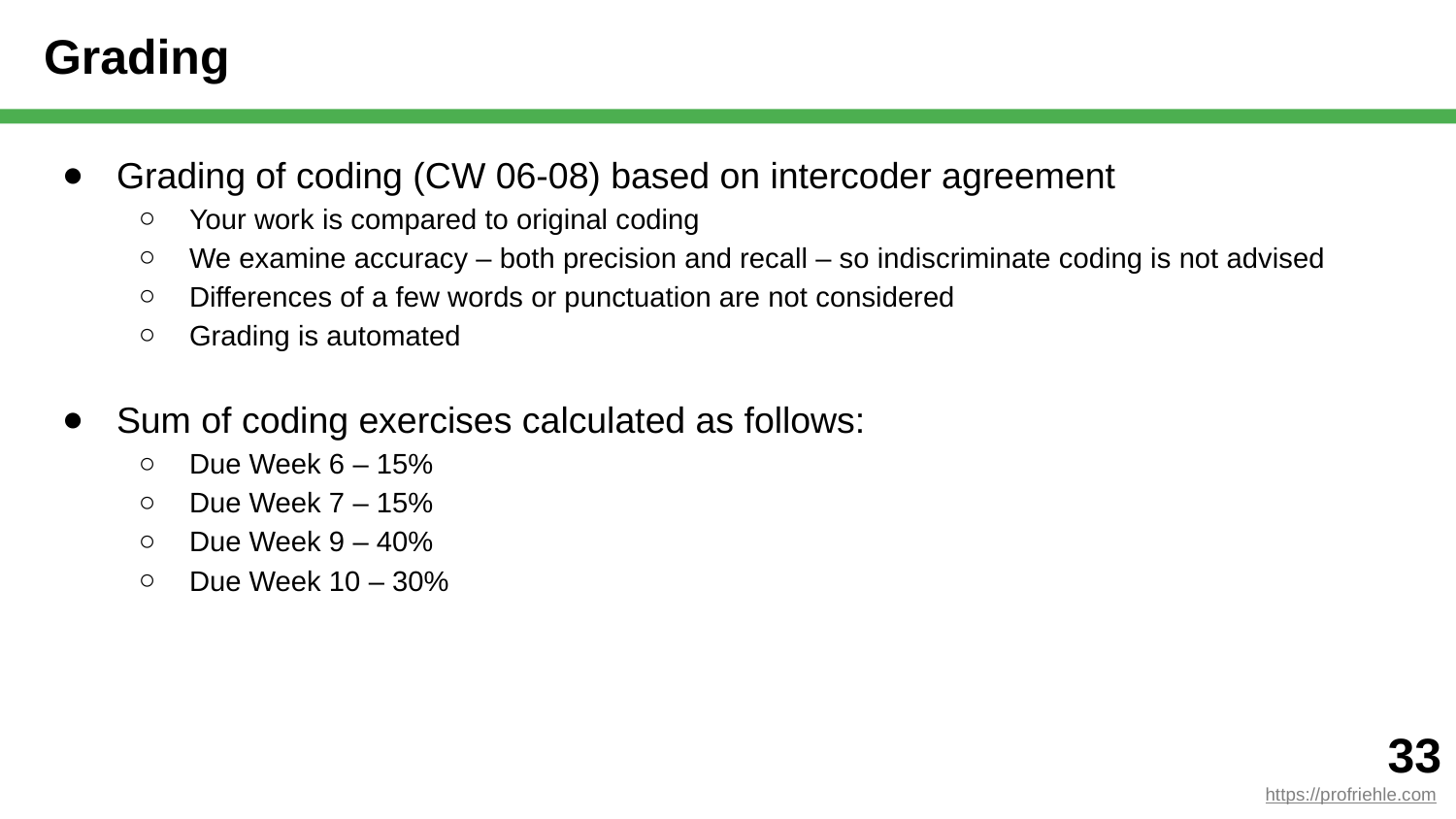

# Grading
Grading of coding (CW 06-08) based on intercoder agreement
Your work is compared to original coding
We examine accuracy – both precision and recall – so indiscriminate coding is not advised
Differences of a few words or punctuation are not considered
Grading is automated
Sum of coding exercises calculated as follows:
Due Week 6 – 15%
Due Week 7 – 15%
Due Week 9 – 40%
Due Week 10 – 30%
33
https://profriehle.com